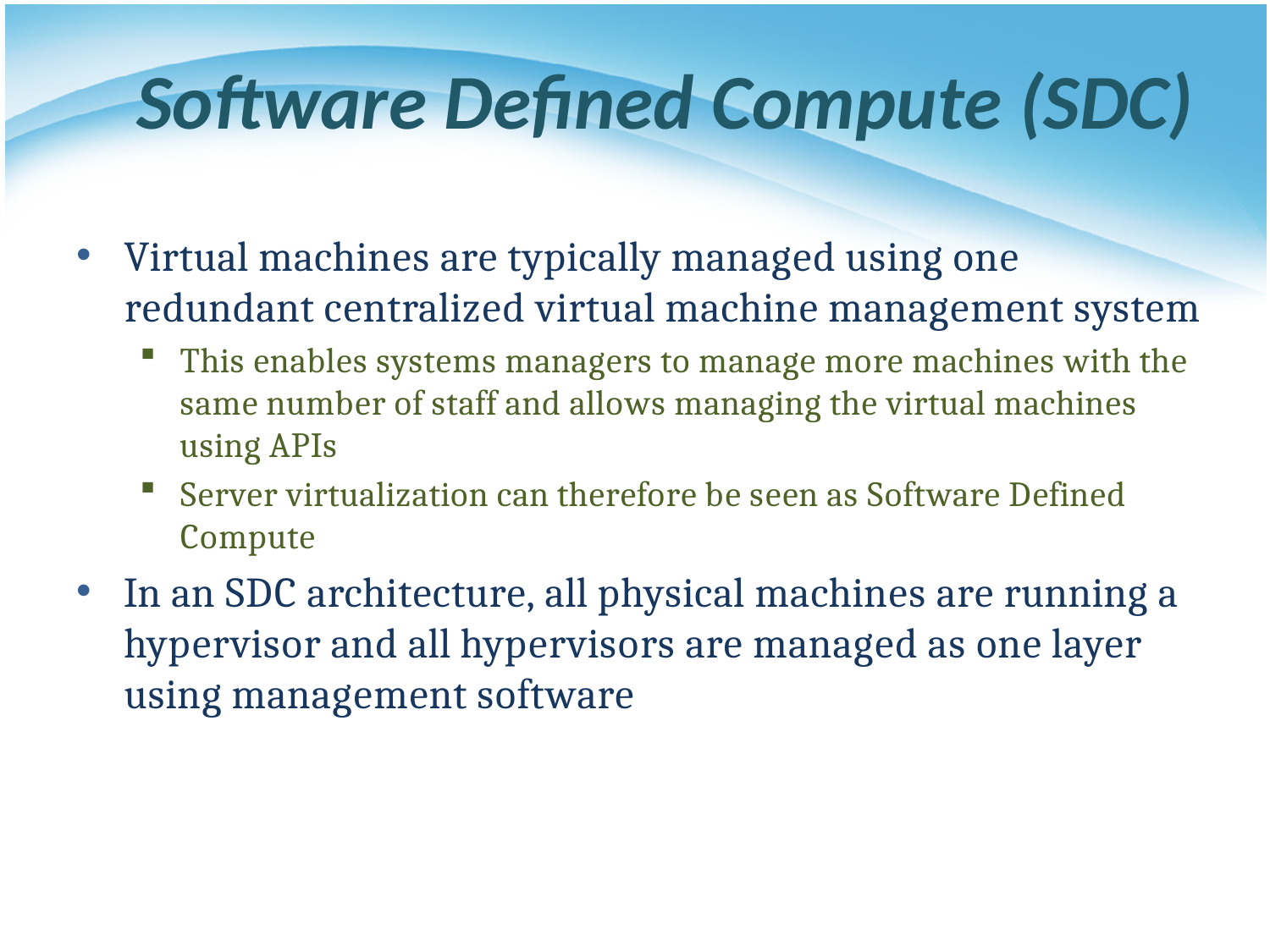

# Software Defined Compute (SDC)
Virtual machines are typically managed using one redundant centralized virtual machine management system
This enables systems managers to manage more machines with the same number of staff and allows managing the virtual machines using APIs
Server virtualization can therefore be seen as Software Defined Compute
In an SDC architecture, all physical machines are running a hypervisor and all hypervisors are managed as one layer using management software